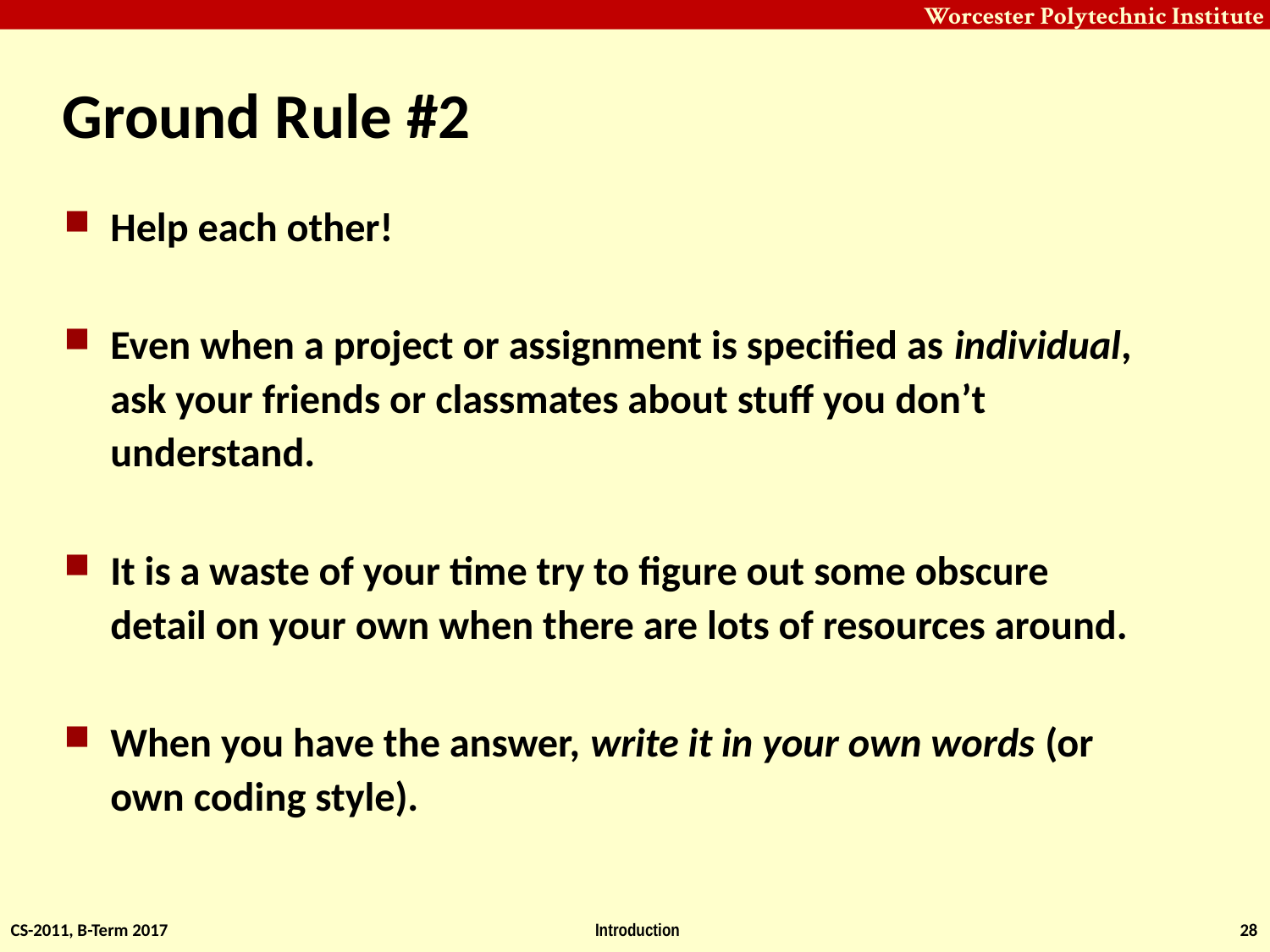

# Ground Rule #2
Help each other!

Even when a project or assignment is specified as individual, ask your friends or classmates about stuff you don’t understand.

It is a waste of your time try to figure out some obscure detail on your own when there are lots of resources around.

When you have the answer, write it in your own words (or own coding style).
CS-2011, B-Term 2017
Introduction
28